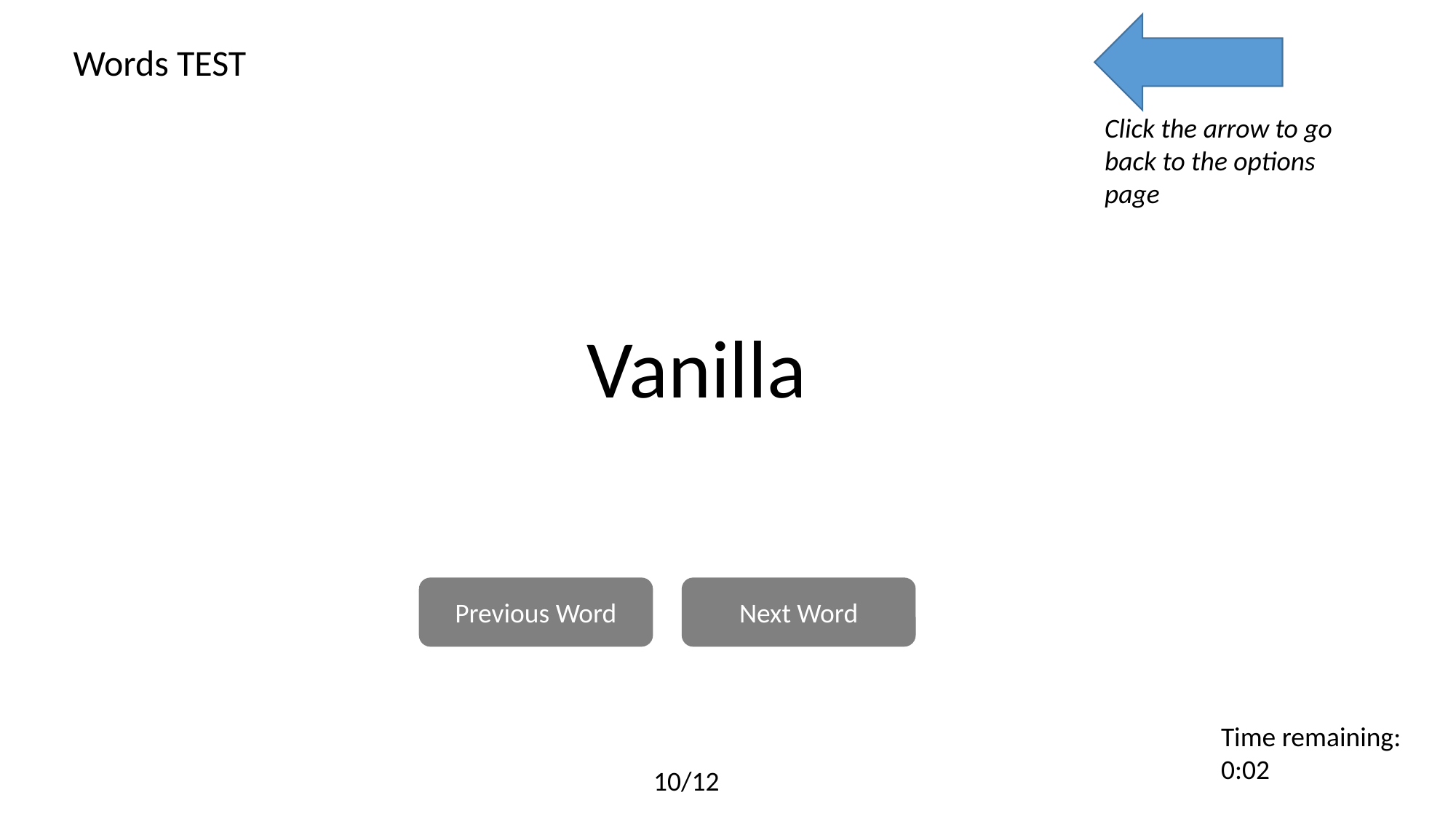

Words TEST
Click the arrow to go back to the options page
Vanilla
Previous Word
Next Word
Time remaining:
0:02
10/12